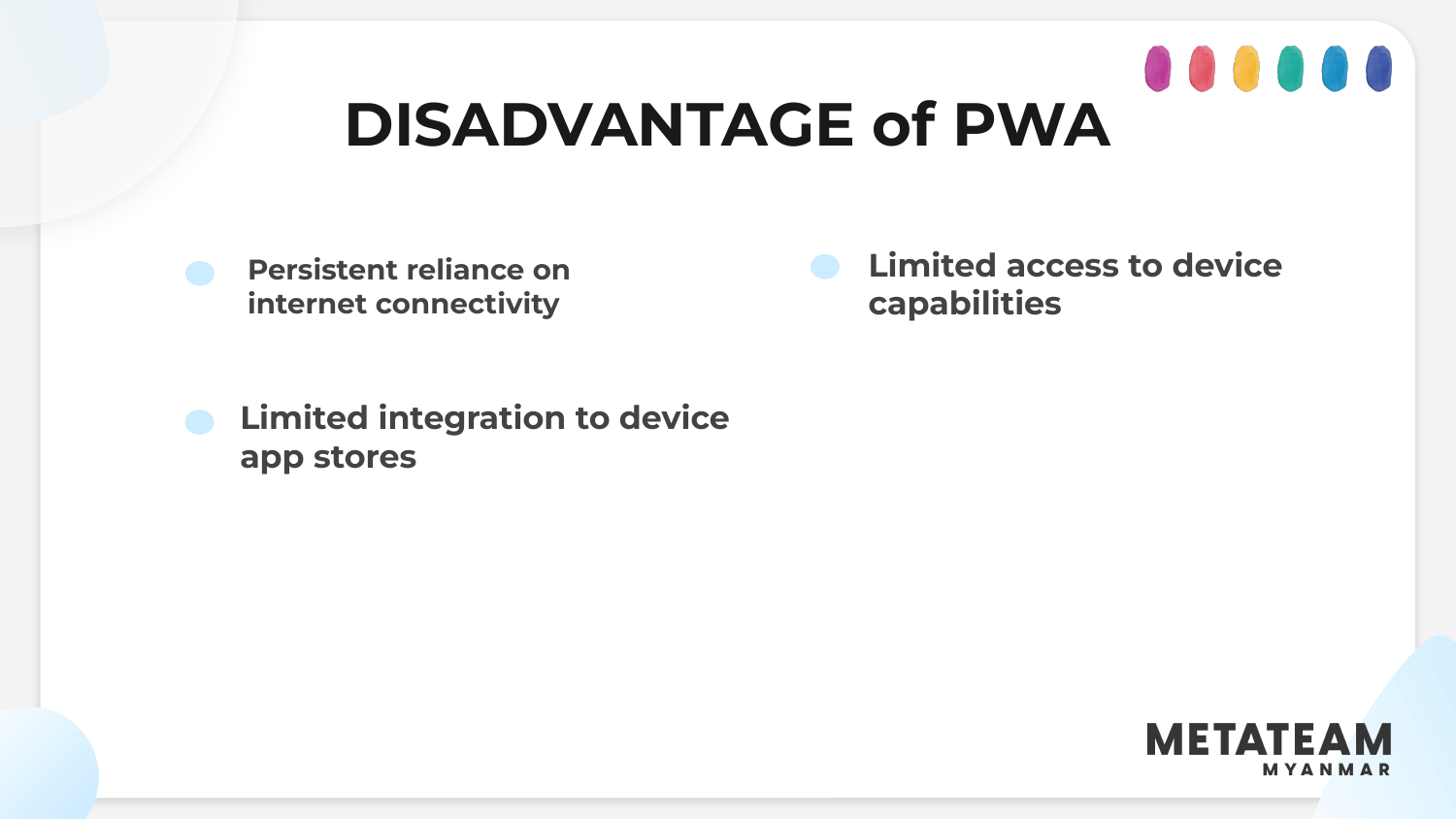

# DISADVANTAGE of PWA

Limited access to device capabilities
Persistent reliance on internet connectivity

Limited integration to device app stores